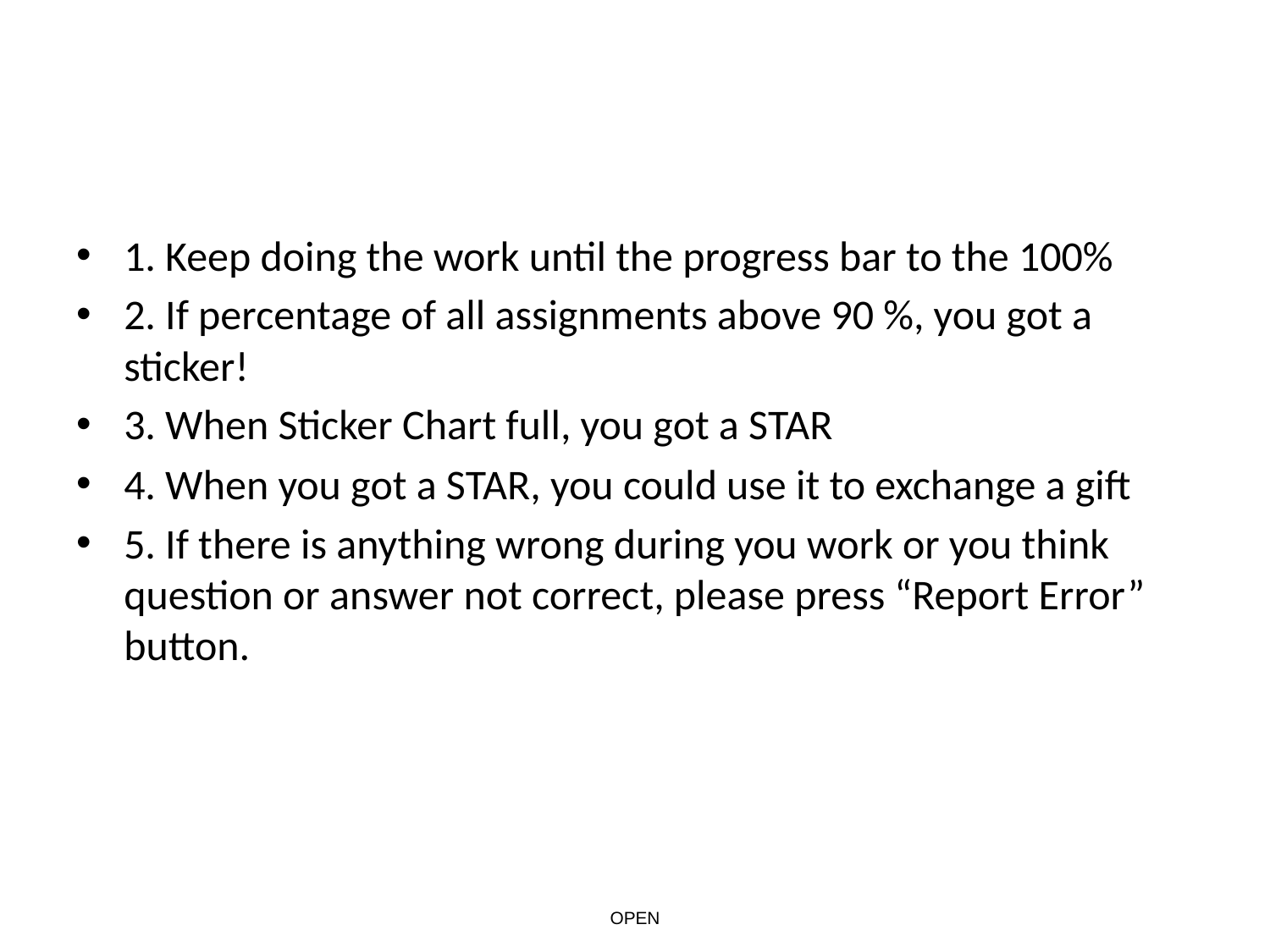

1. Keep doing the work until the progress bar to the 100%
2. If percentage of all assignments above 90 %, you got a sticker!
3. When Sticker Chart full, you got a STAR
4. When you got a STAR, you could use it to exchange a gift
5. If there is anything wrong during you work or you think question or answer not correct, please press “Report Error” button.